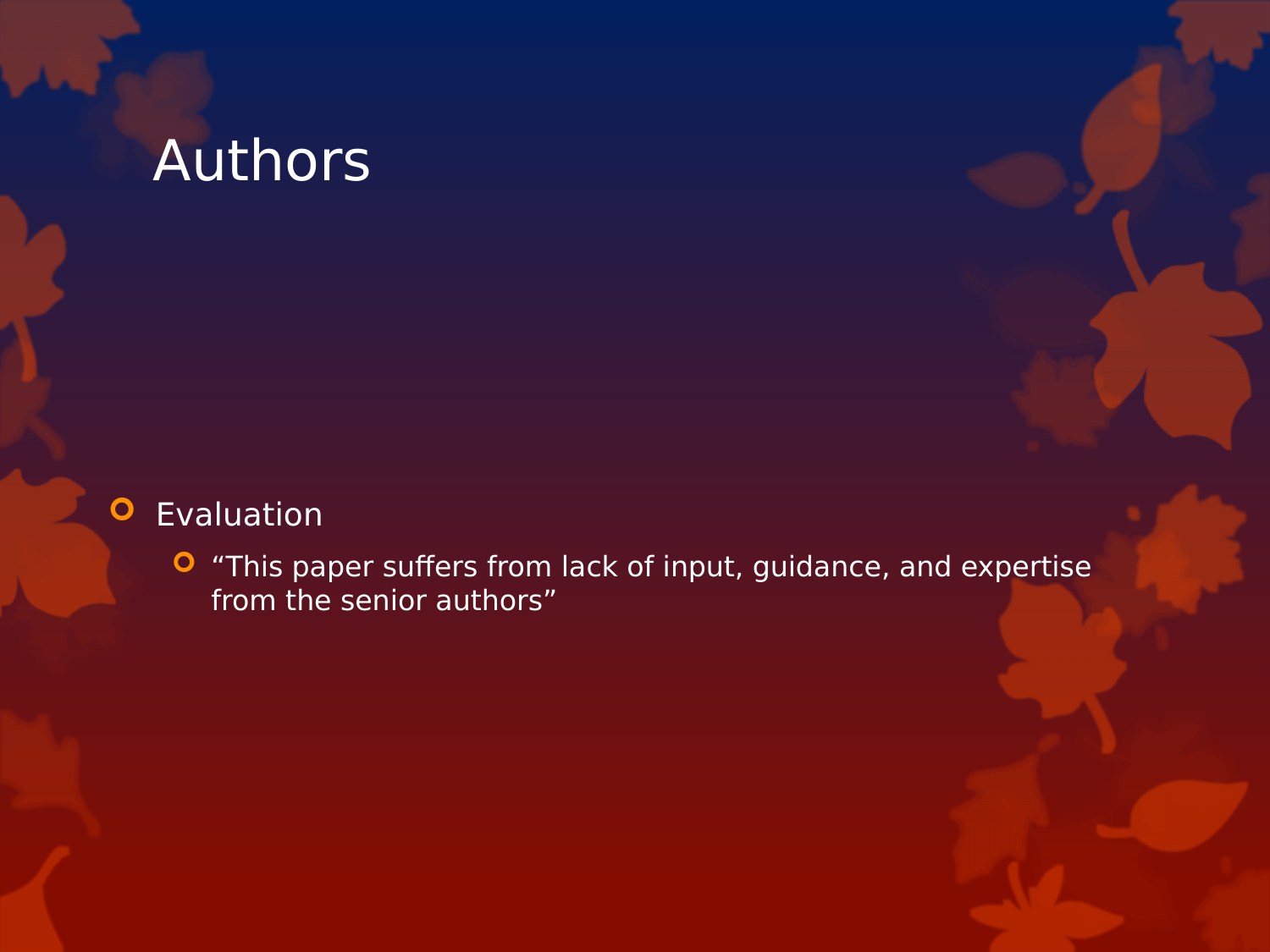

# Authors
Evaluation
“This paper suffers from lack of input, guidance, and expertise from the senior authors”